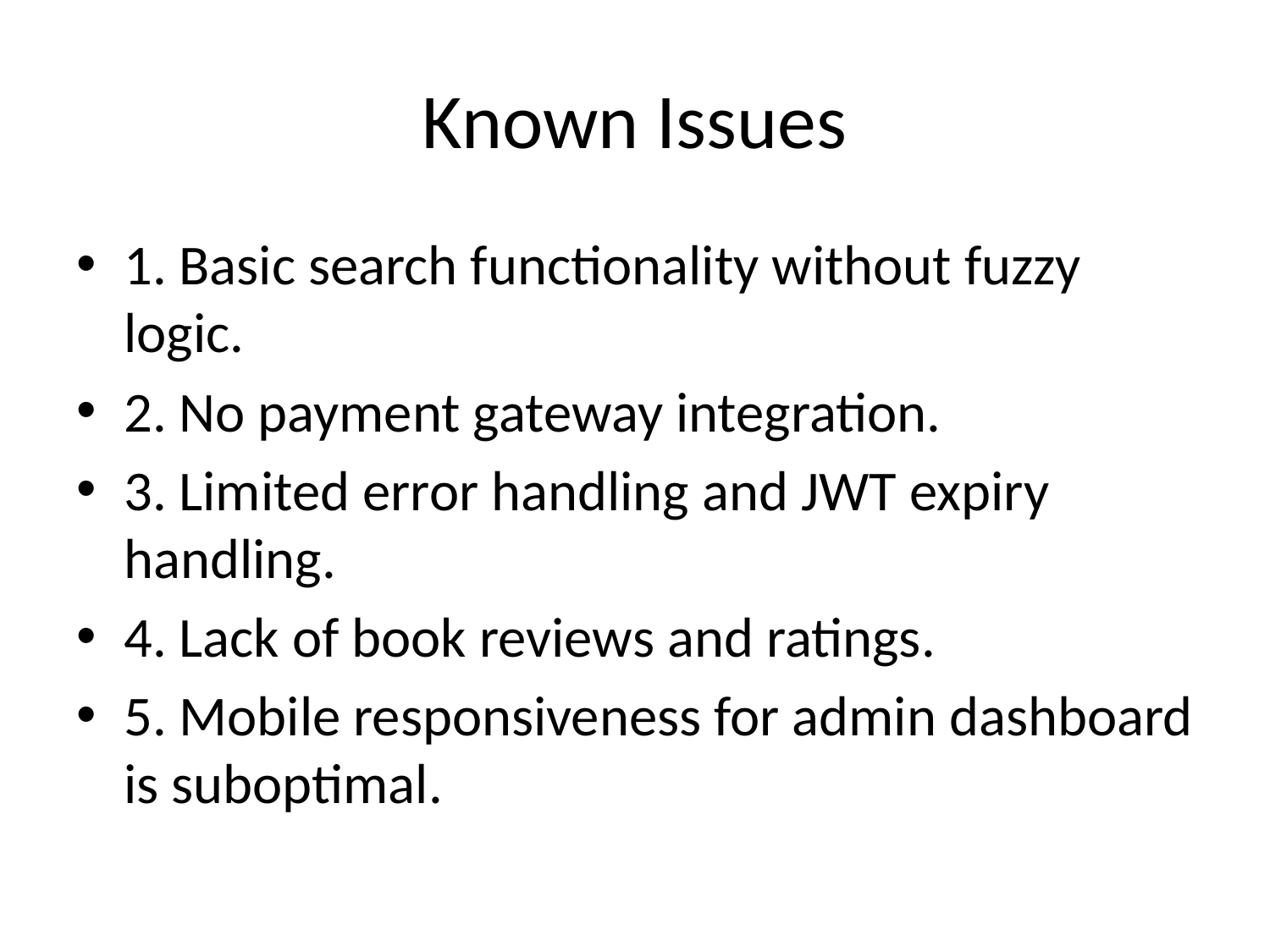

# Known Issues
1. Basic search functionality without fuzzy logic.
2. No payment gateway integration.
3. Limited error handling and JWT expiry handling.
4. Lack of book reviews and ratings.
5. Mobile responsiveness for admin dashboard is suboptimal.